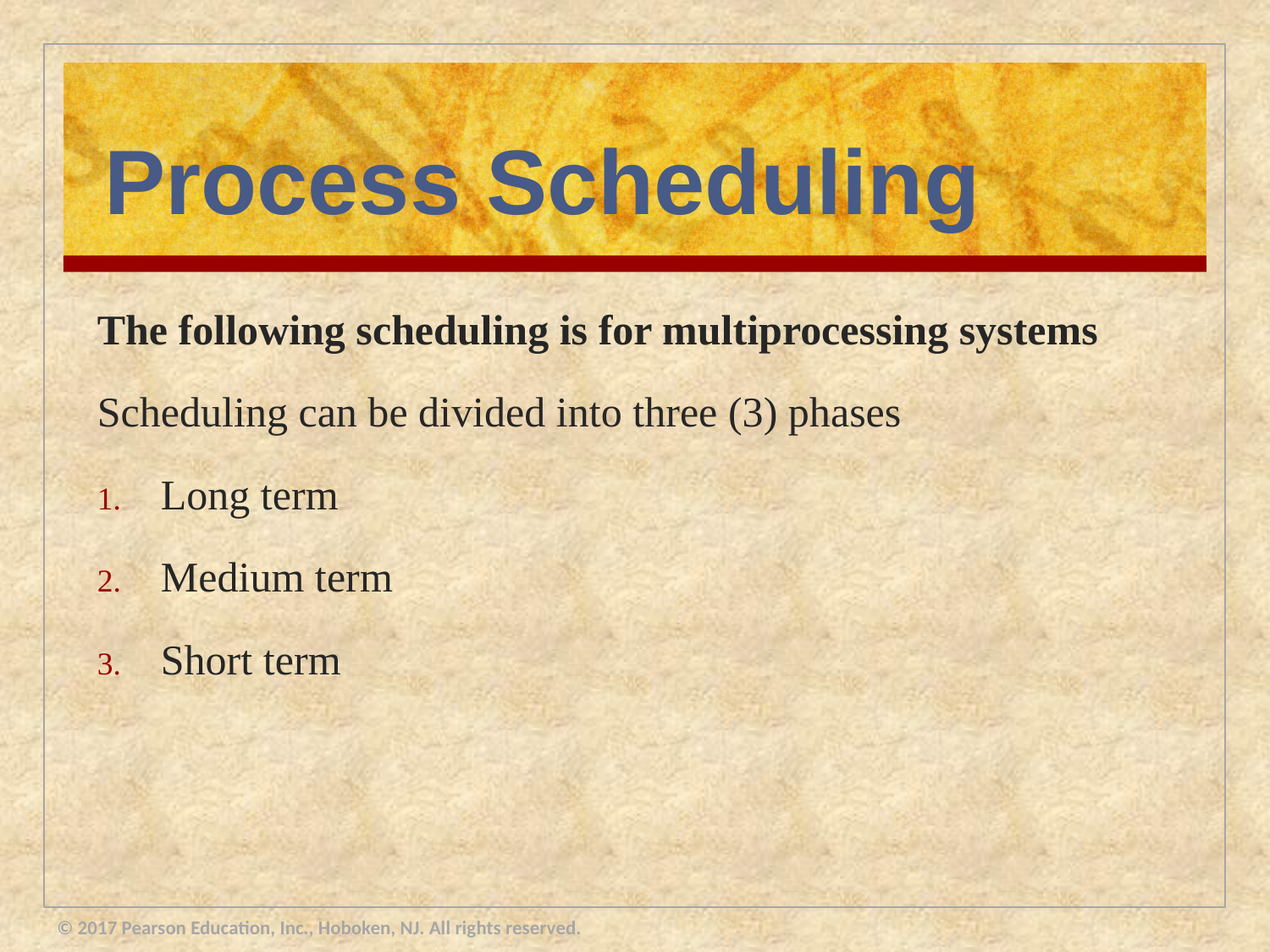

# Process Scheduling
The following scheduling is for multiprocessing systems
Scheduling can be divided into three (3) phases
Long term
Medium term
Short term
© 2017 Pearson Education, Inc., Hoboken, NJ. All rights reserved.